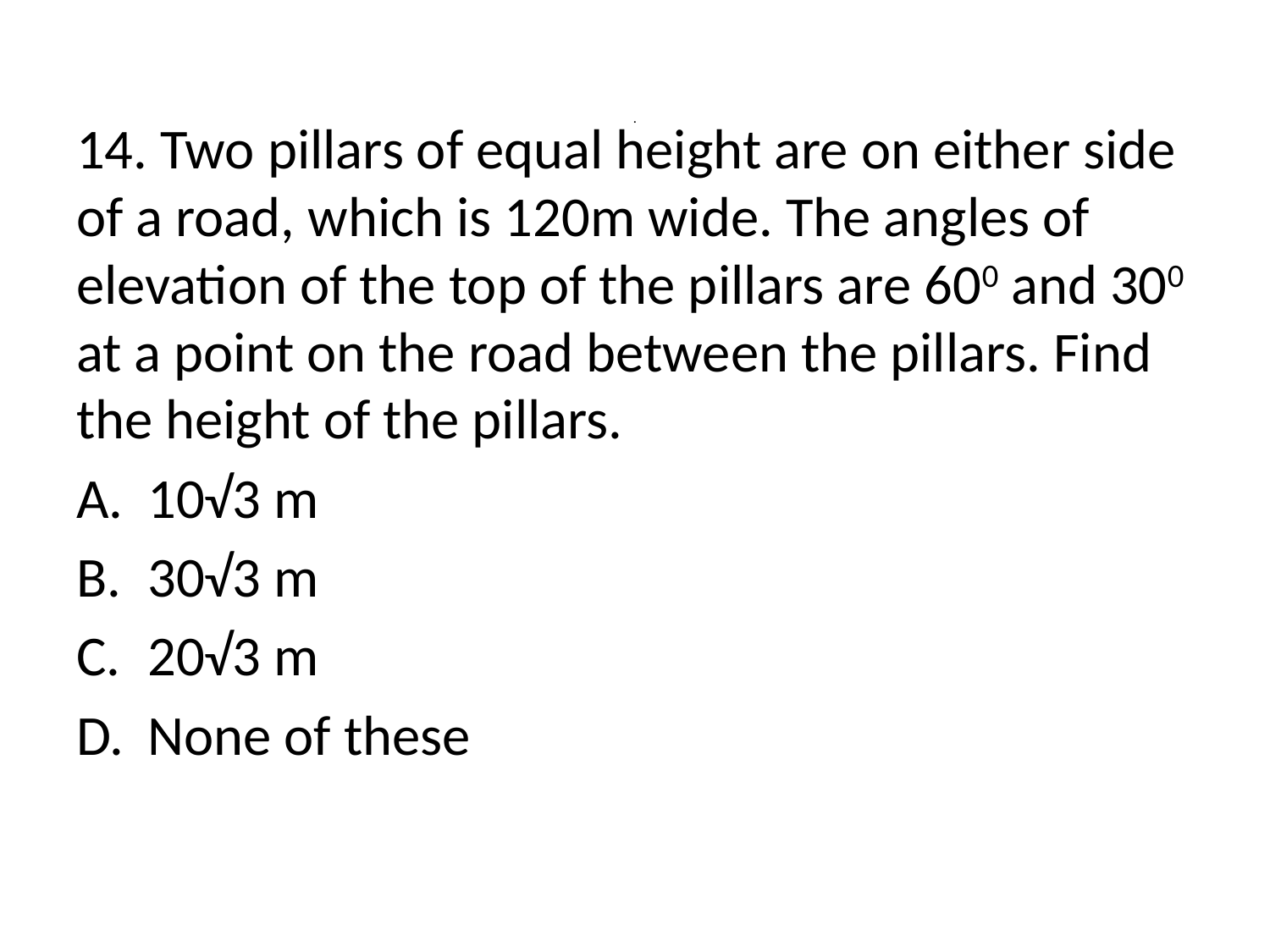

# .
14. Two pillars of equal height are on either side of a road, which is 120m wide. The angles of elevation of the top of the pillars are 600 and 300 at a point on the road between the pillars. Find the height of the pillars.
10√3 m
30√3 m
20√3 m
None of these